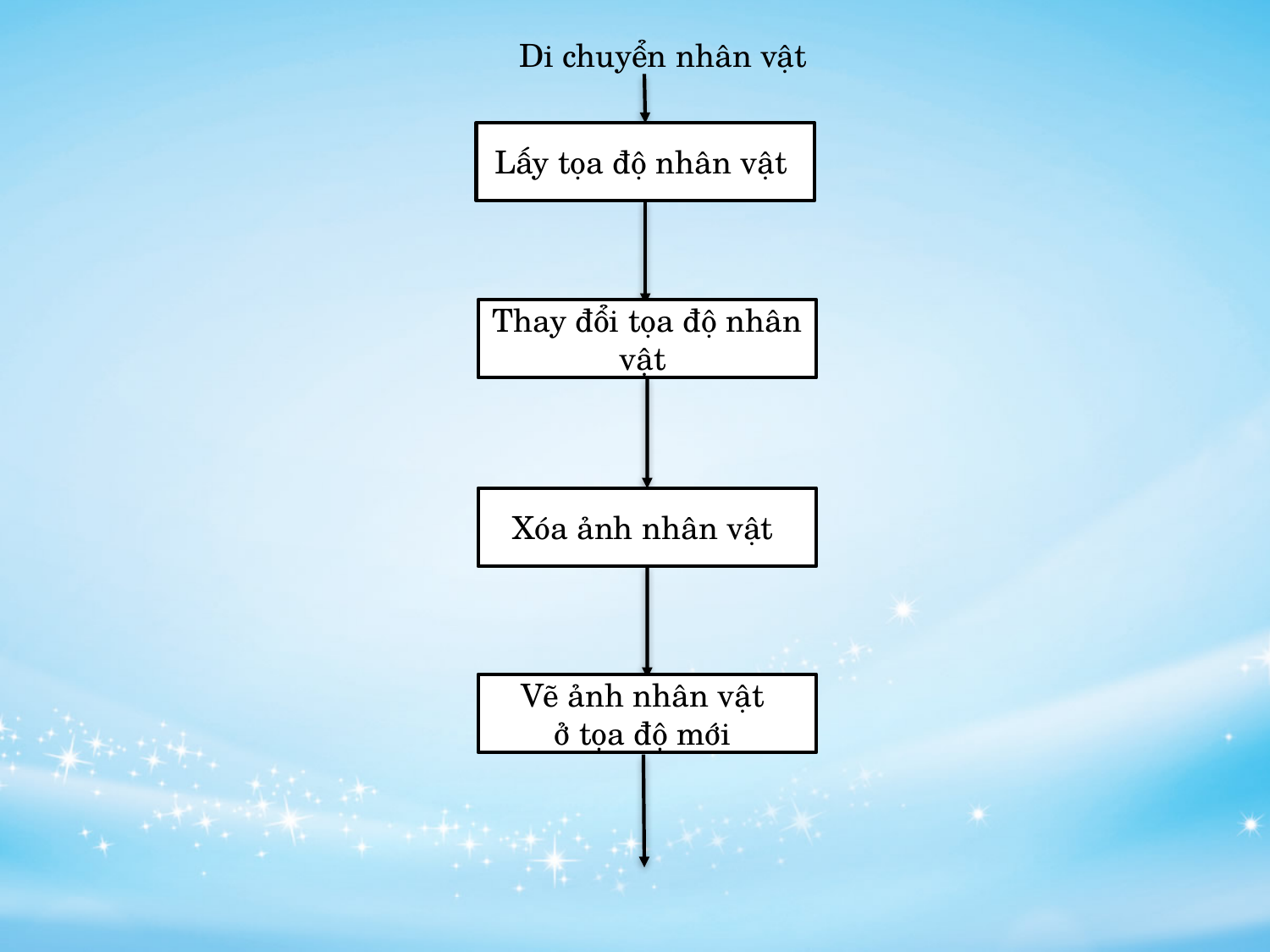

Di chuyển nhân vật
Lấy tọa độ nhân vật
Thay đổi tọa độ nhân vật
Xóa ảnh nhân vật
Vẽ ảnh nhân vật
ở tọa độ mới